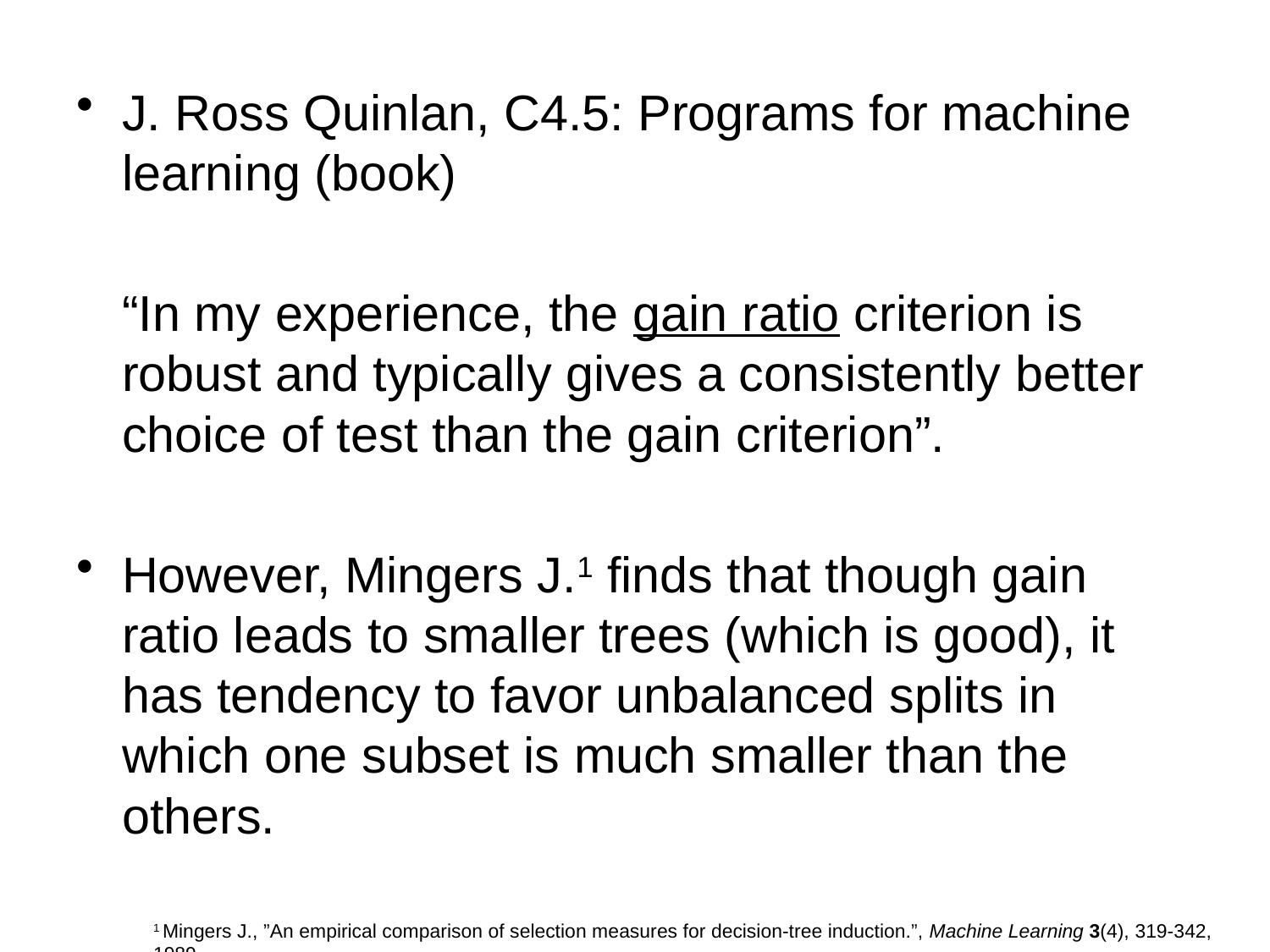

J. Ross Quinlan, C4.5: Programs for machine learning (book)

	“In my experience, the gain ratio criterion is robust and typically gives a consistently better choice of test than the gain criterion”.

However, Mingers J.1 finds that though gain ratio leads to smaller trees (which is good), it has tendency to favor unbalanced splits in which one subset is much smaller than the others.
1 Mingers J., ”An empirical comparison of selection measures for decision-tree induction.”, Machine Learning 3(4), 319-342, 1989